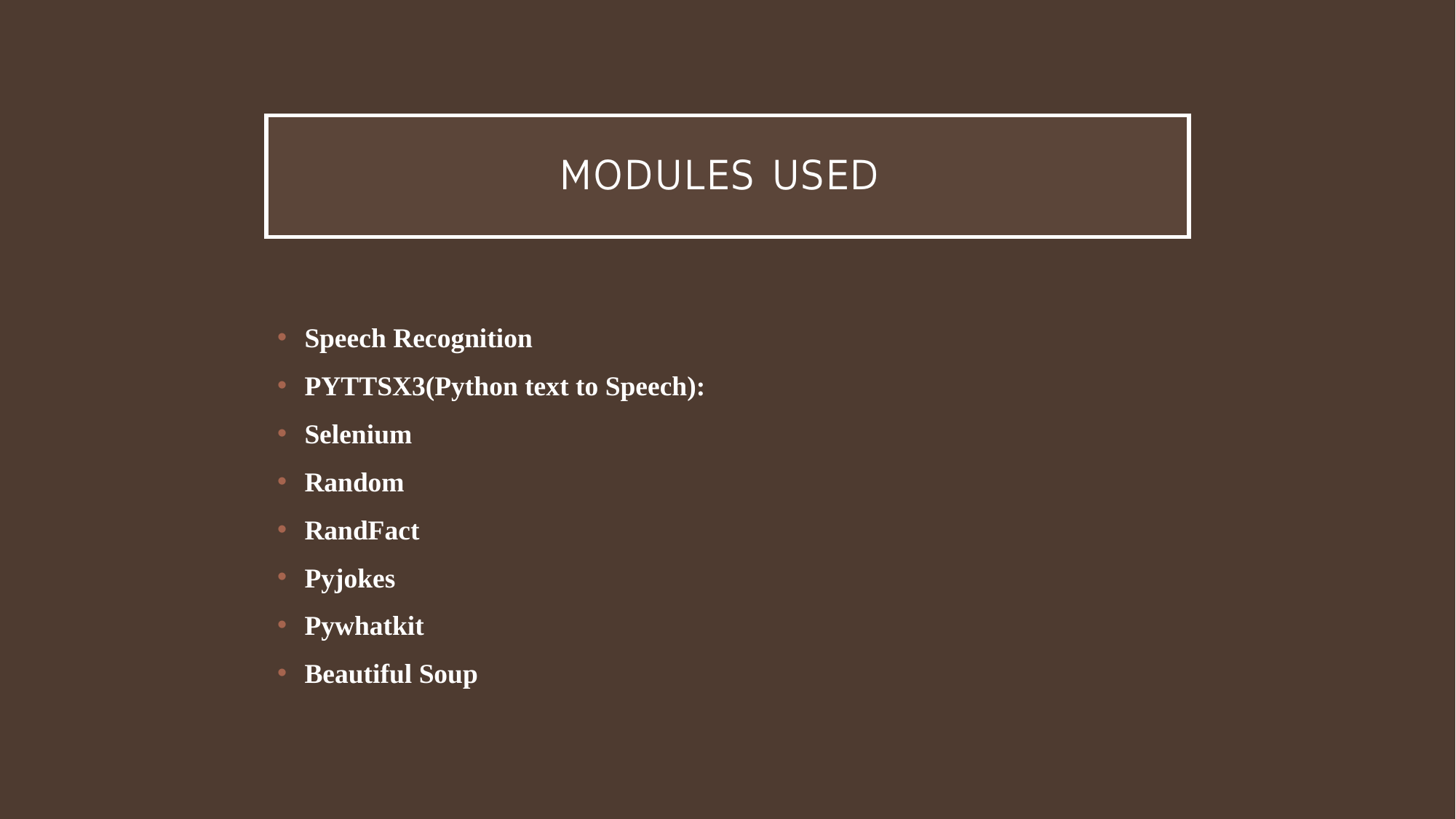

# Modules used
Speech Recognition
PYTTSX3(Python text to Speech):
Selenium
Random
RandFact
Pyjokes
Pywhatkit
Beautiful Soup